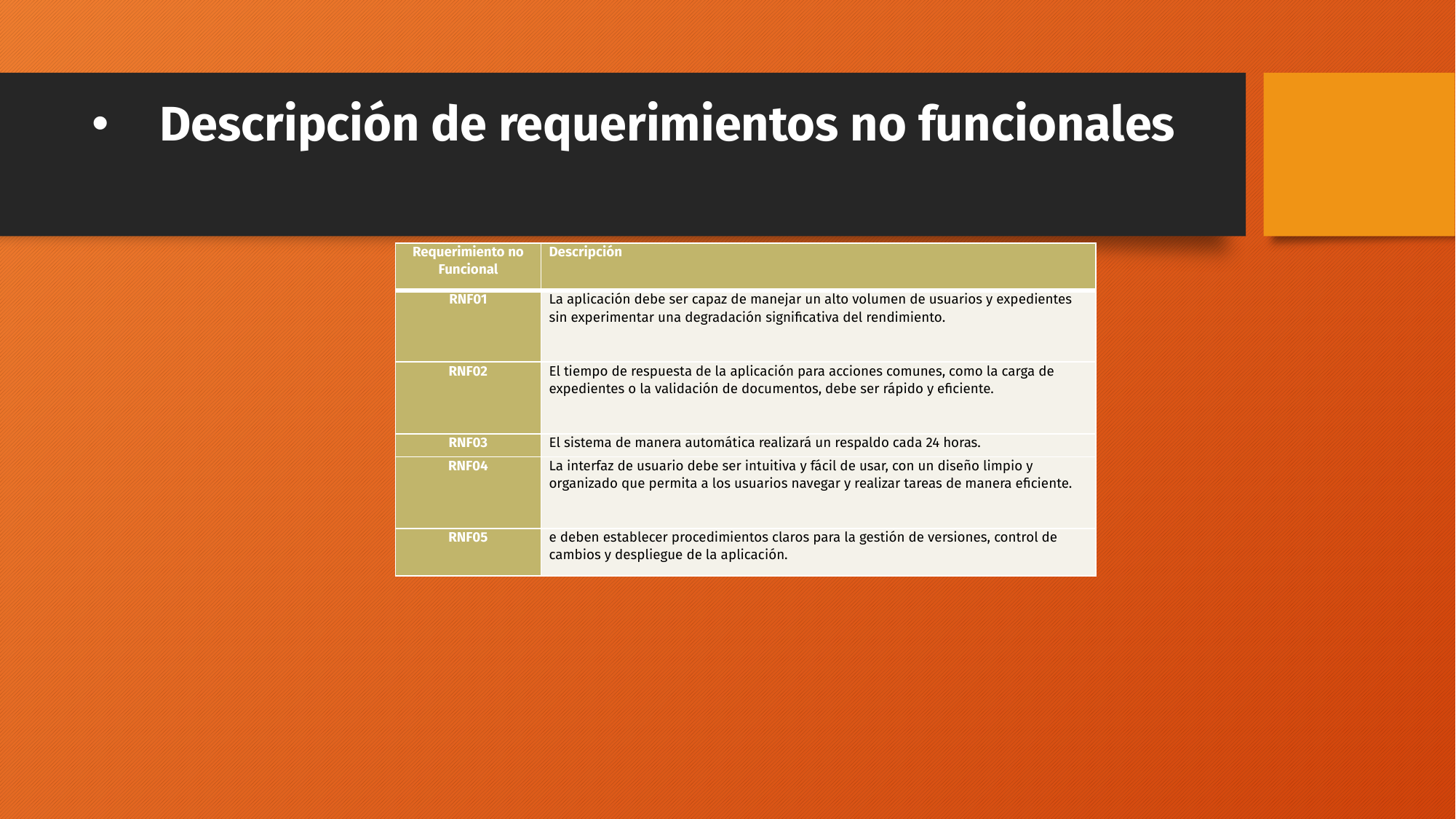

# Descripción de requerimientos no funcionales
| Requerimiento no Funcional | Descripción |
| --- | --- |
| RNF01 | La aplicación debe ser capaz de manejar un alto volumen de usuarios y expedientes sin experimentar una degradación significativa del rendimiento. |
| RNF02 | El tiempo de respuesta de la aplicación para acciones comunes, como la carga de expedientes o la validación de documentos, debe ser rápido y eficiente. |
| RNF03 | El sistema de manera automática realizará un respaldo cada 24 horas. |
| RNF04 | La interfaz de usuario debe ser intuitiva y fácil de usar, con un diseño limpio y organizado que permita a los usuarios navegar y realizar tareas de manera eficiente. |
| RNF05 | e deben establecer procedimientos claros para la gestión de versiones, control de cambios y despliegue de la aplicación. |